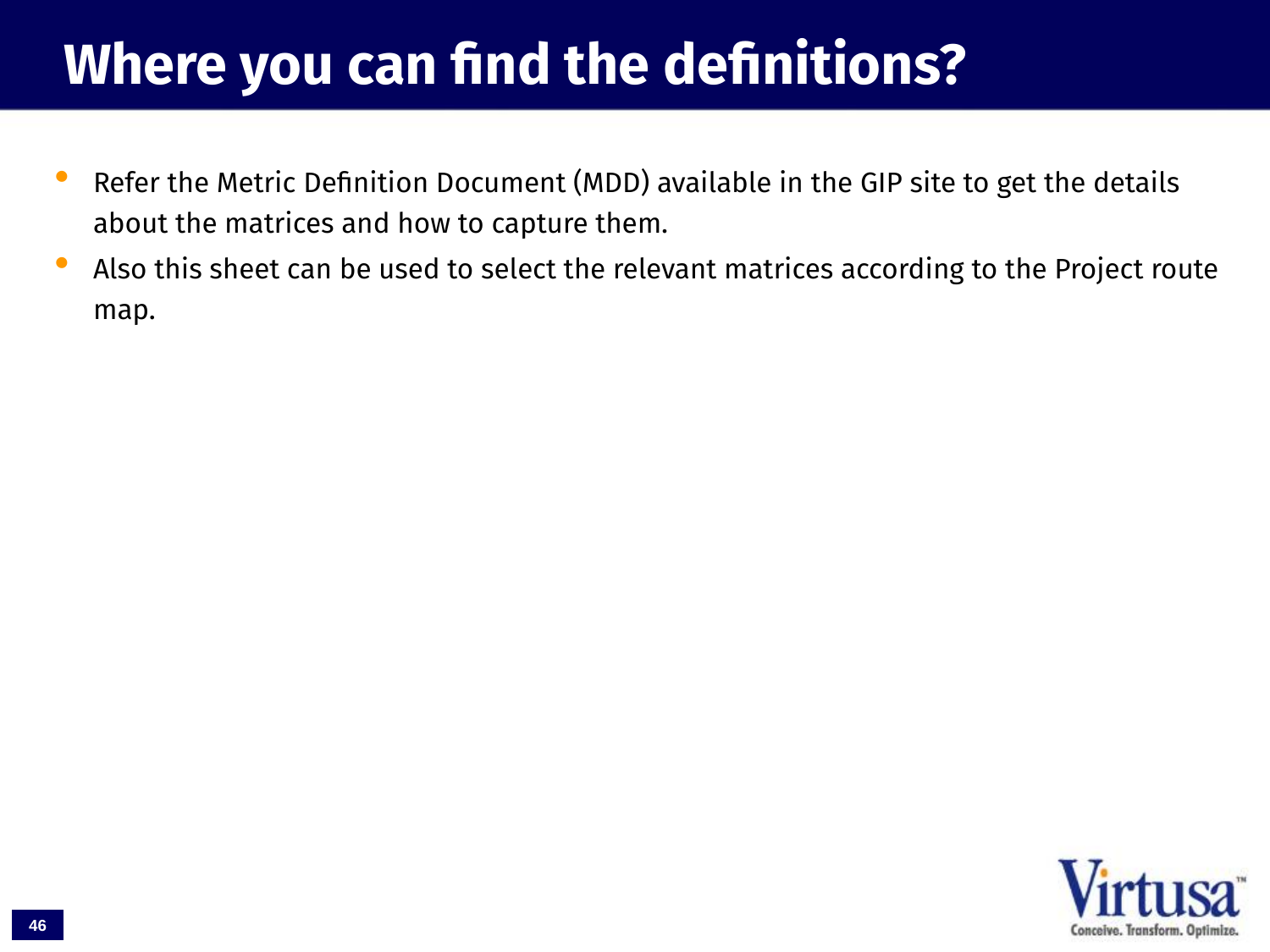

Where you can find the definitions?
Refer the Metric Definition Document (MDD) available in the GIP site to get the details about the matrices and how to capture them.
Also this sheet can be used to select the relevant matrices according to the Project route map.